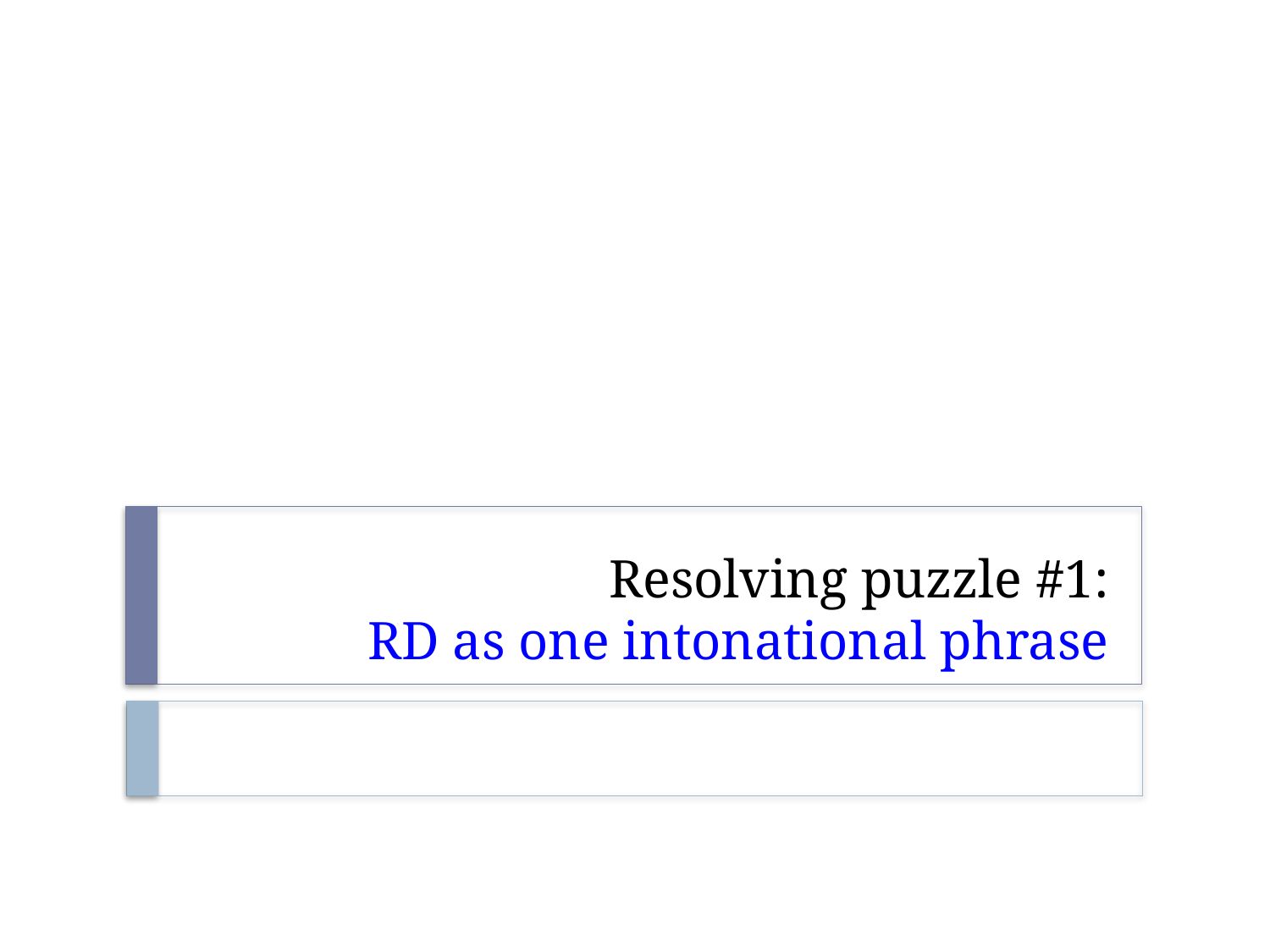

# Resolving puzzle #1: RD as one intonational phrase